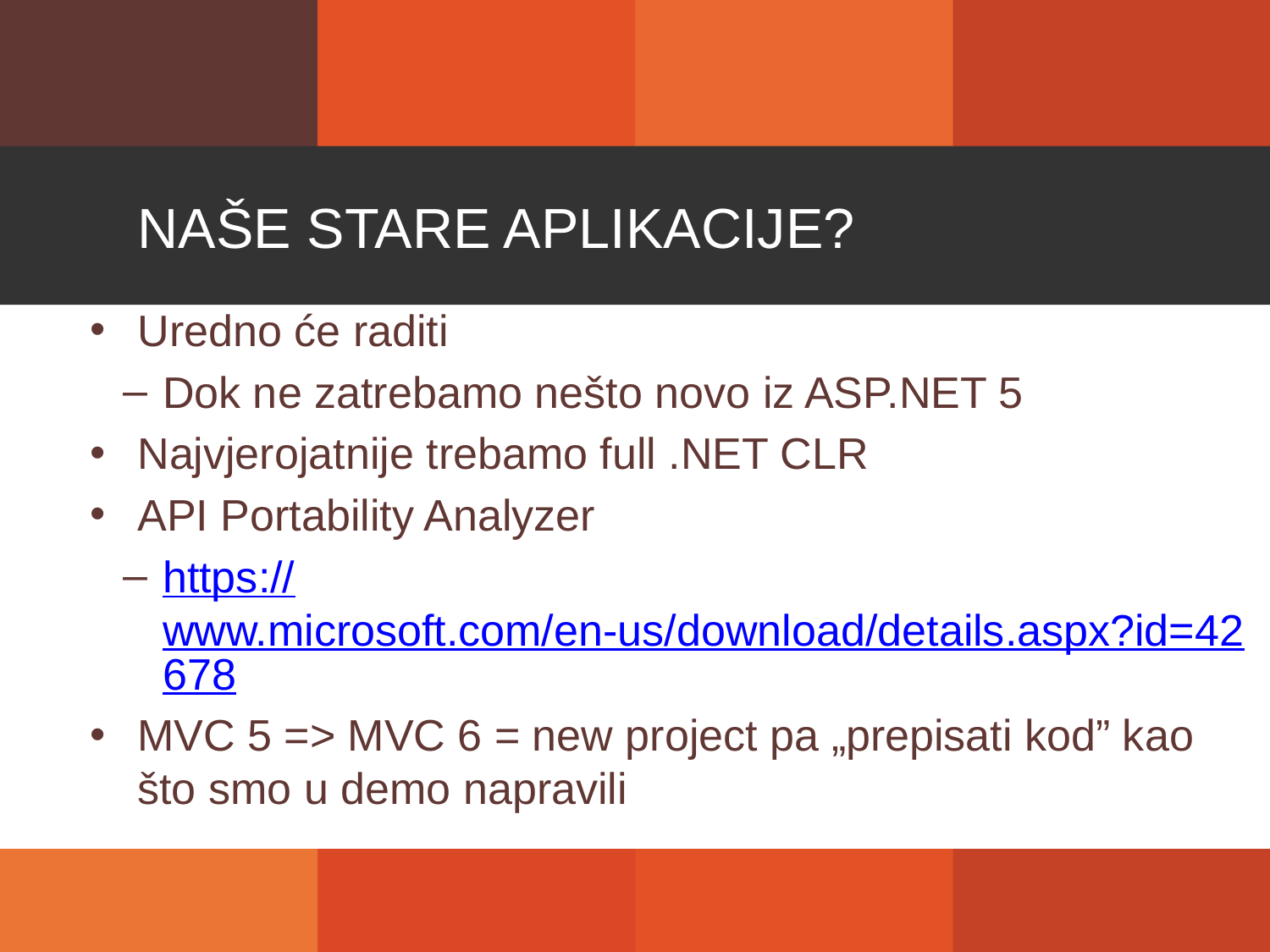

# Naše stare aplikacije?
Uredno će raditi
Dok ne zatrebamo nešto novo iz ASP.NET 5
Najvjerojatnije trebamo full .NET CLR
API Portability Analyzer
https://www.microsoft.com/en-us/download/details.aspx?id=42678
MVC 5 => MVC 6 = new project pa „prepisati kod” kao što smo u demo napravili